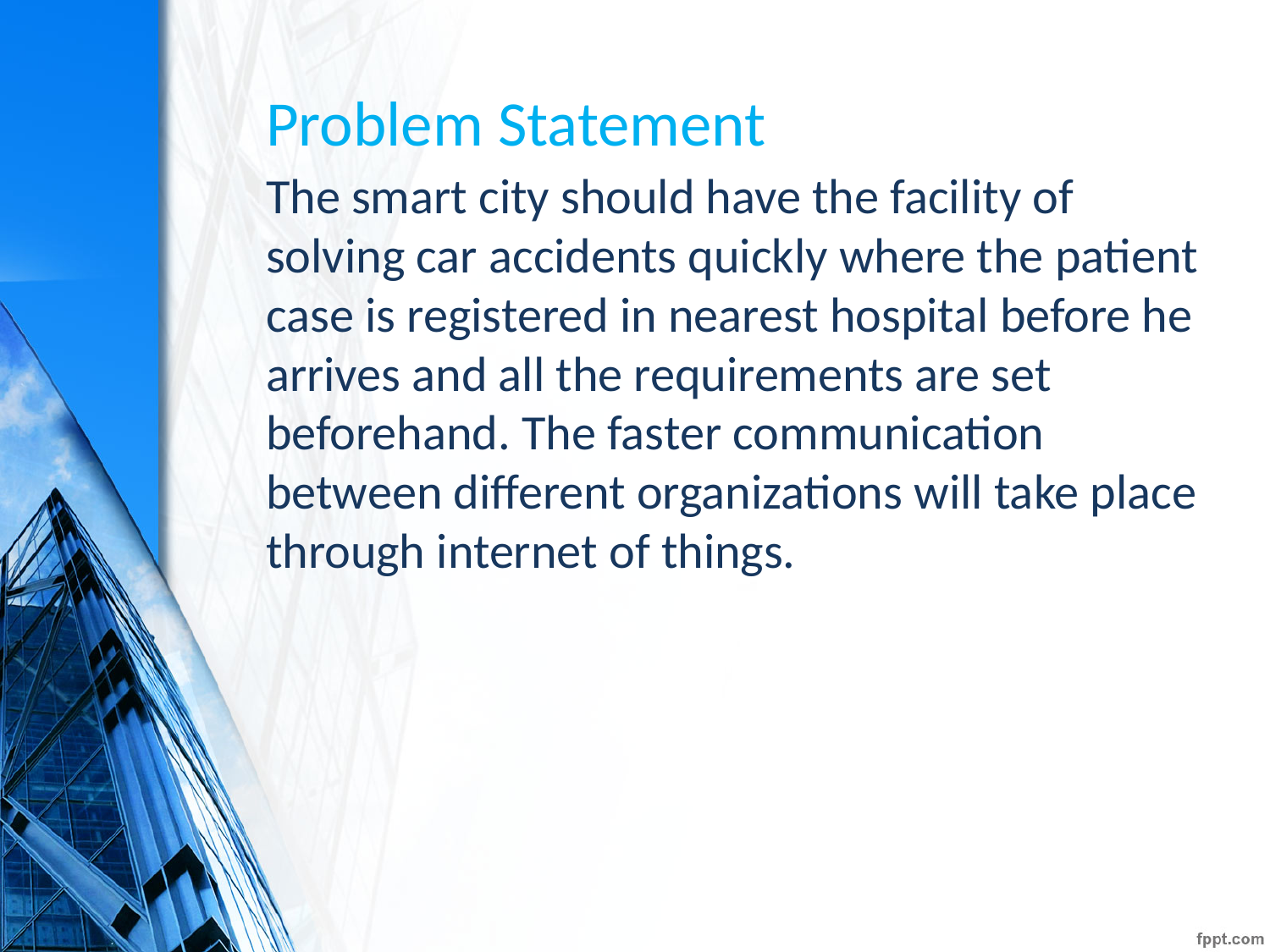

# Problem Statement
The smart city should have the facility of solving car accidents quickly where the patient case is registered in nearest hospital before he arrives and all the requirements are set beforehand. The faster communication between different organizations will take place through internet of things.